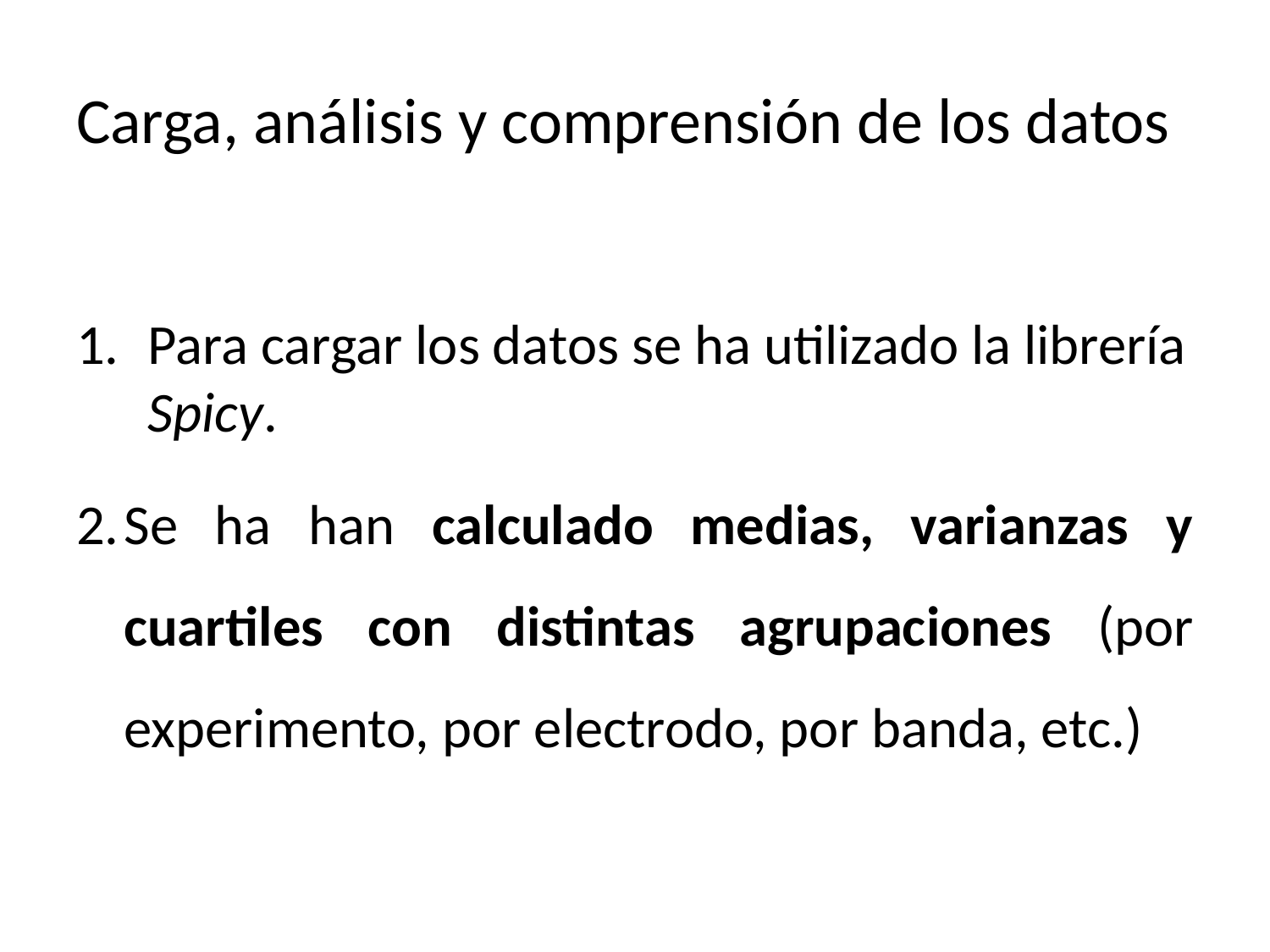

# Carga, análisis y comprensión de los datos

Para cargar los datos se ha utilizado la librería Spicy.
Se ha han calculado medias, varianzas y cuartiles con distintas agrupaciones (por experimento, por electrodo, por banda, etc.)